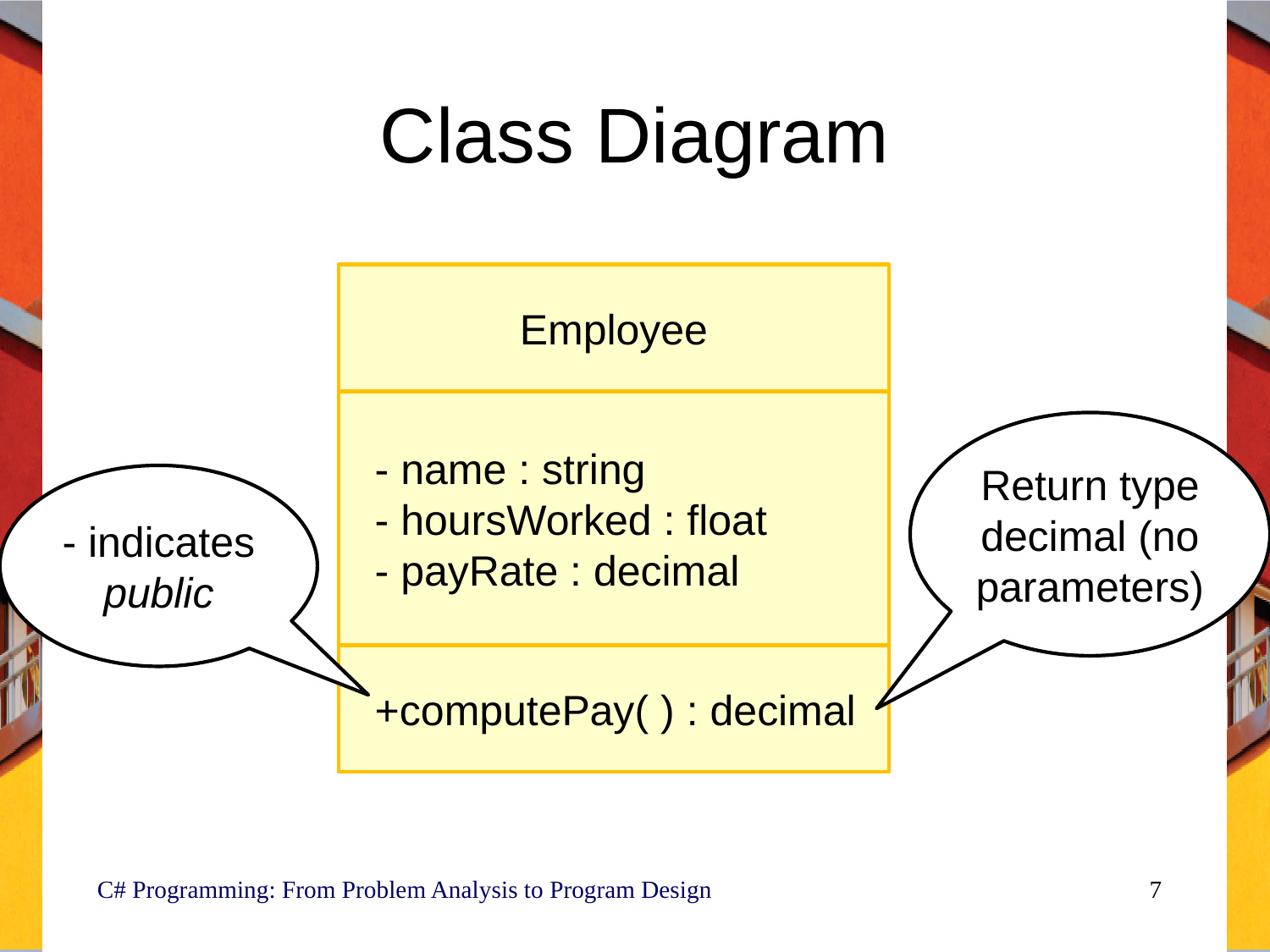

# Class Diagram
Employee
  - name : string
  - hoursWorked : float
  - payRate : decimal
Return type decimal (no parameters)
- indicates public
  +computePay( ) : decimal
C# Programming: From Problem Analysis to Program Design

7